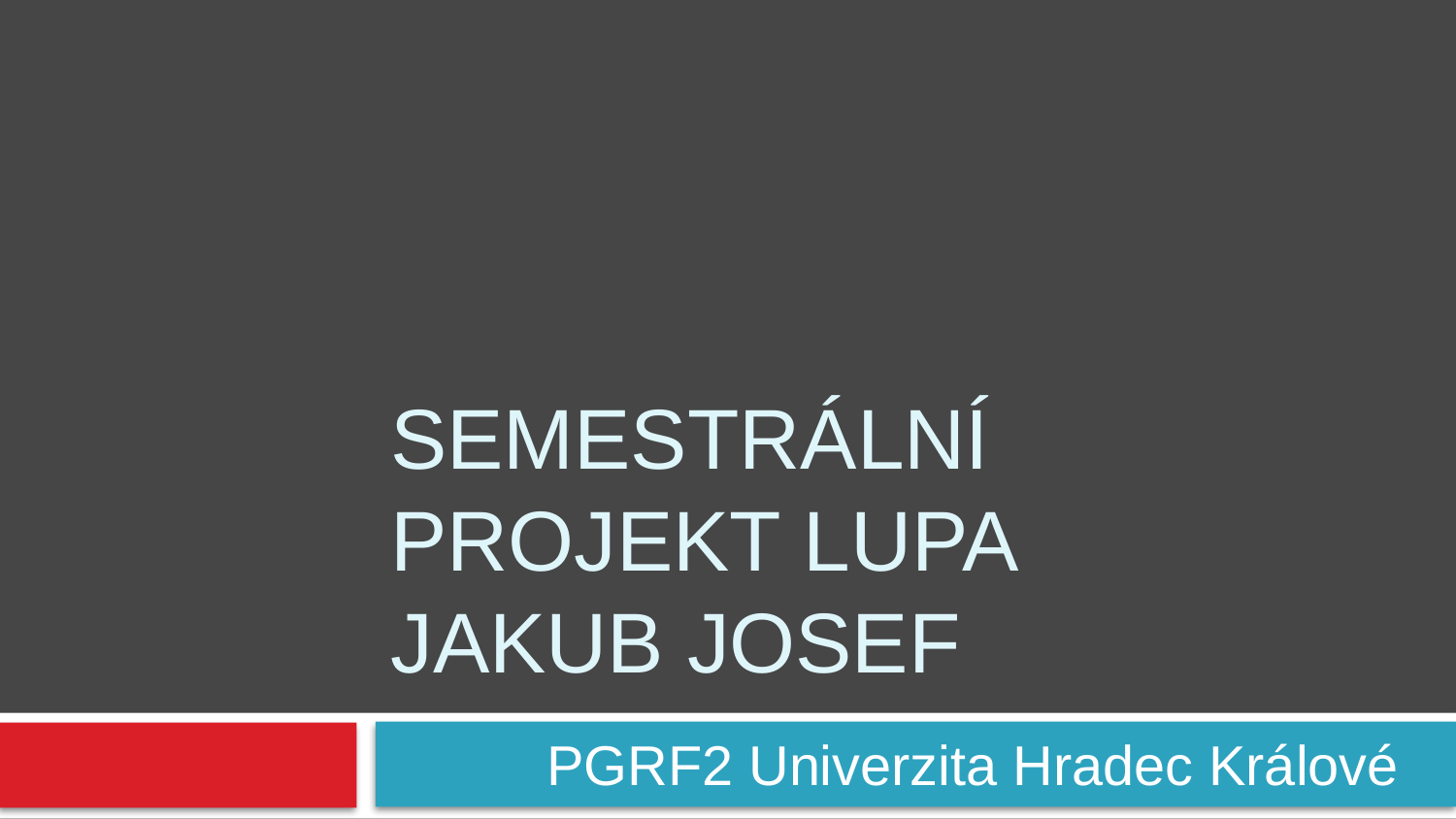

# Semestrální projekt Lupa Jakub Josef
PGRF2 Univerzita Hradec Králové